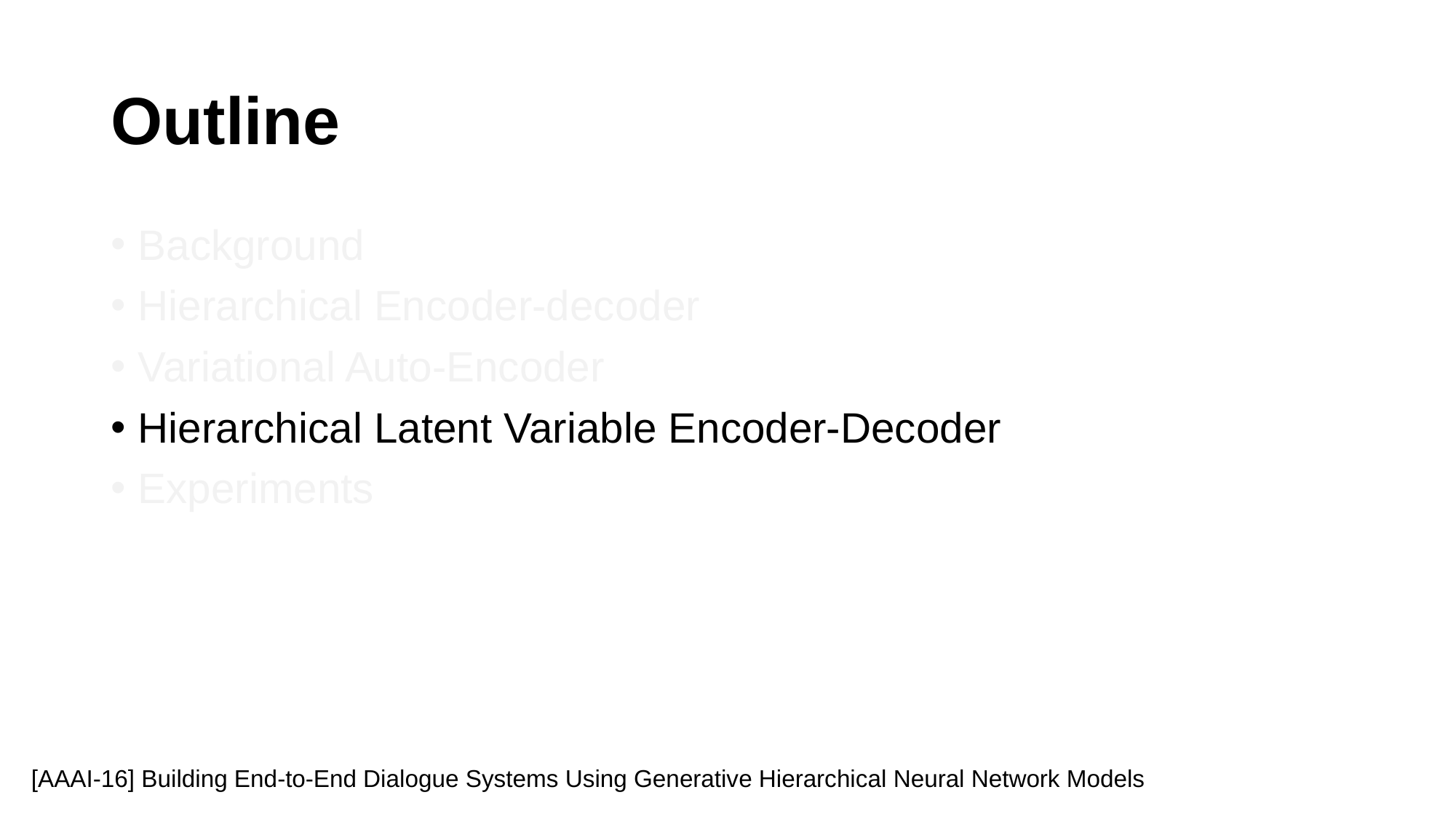

# Outline
Background
Hierarchical Encoder-decoder
Variational Auto-Encoder
Hierarchical Latent Variable Encoder-Decoder
Experiments
 [AAAI-16] Building End-to-End Dialogue Systems Using Generative Hierarchical Neural Network Models